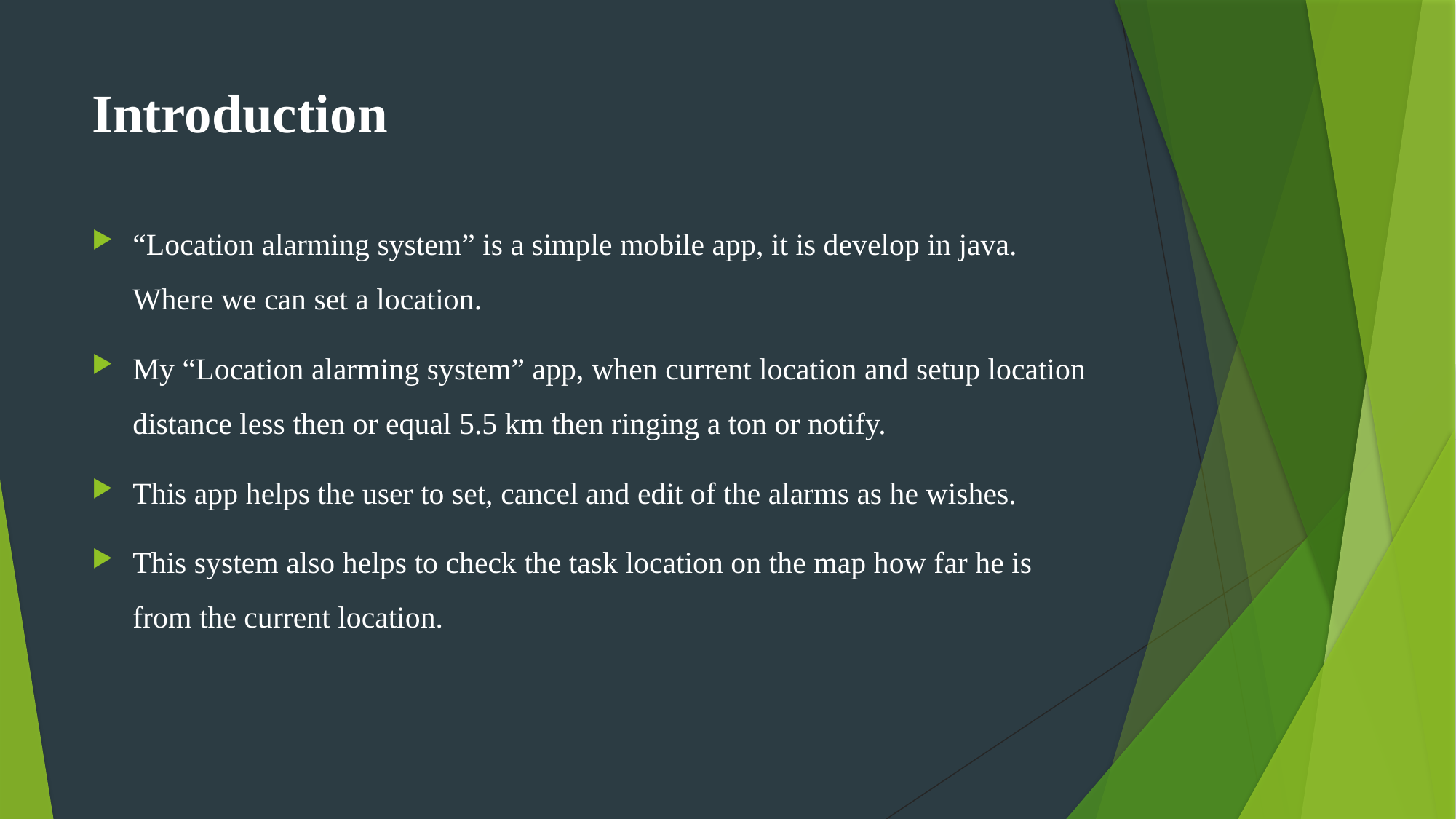

# Introduction
“Location alarming system” is a simple mobile app, it is develop in java. Where we can set a location.
My “Location alarming system” app, when current location and setup location distance less then or equal 5.5 km then ringing a ton or notify.
This app helps the user to set, cancel and edit of the alarms as he wishes.
This system also helps to check the task location on the map how far he is from the current location.